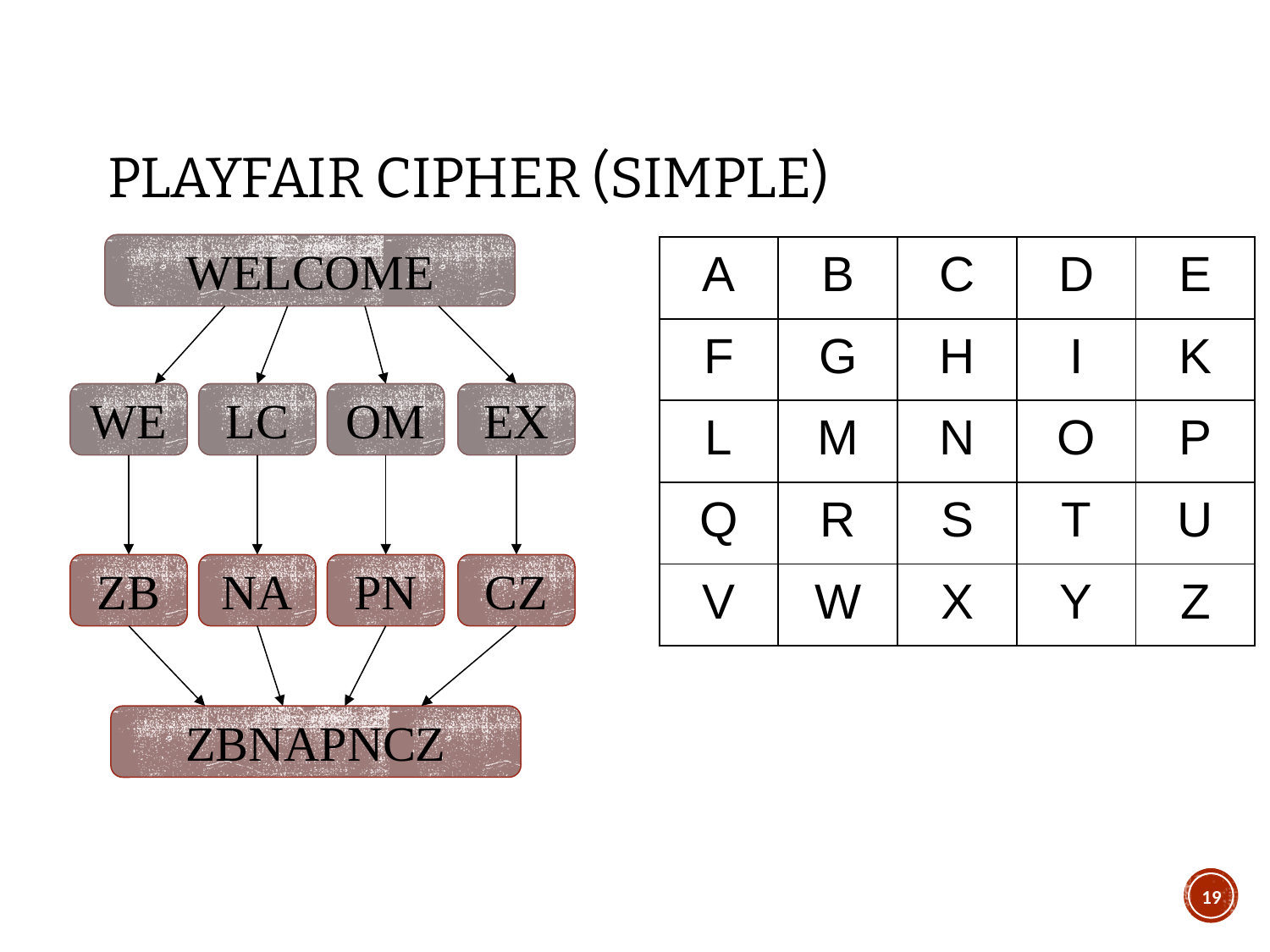

# PLAYFAIR CIPHER (SIMPLE)
WELCOME
| A | B | C | D | E |
| --- | --- | --- | --- | --- |
| F | G | H | I | K |
| L | M | N | O | P |
| Q | R | S | T | U |
| V | W | X | Y | Z |
WE
LC
OM
EX
ZB
NA
PN
CZ
ZBNAPNCZ
19